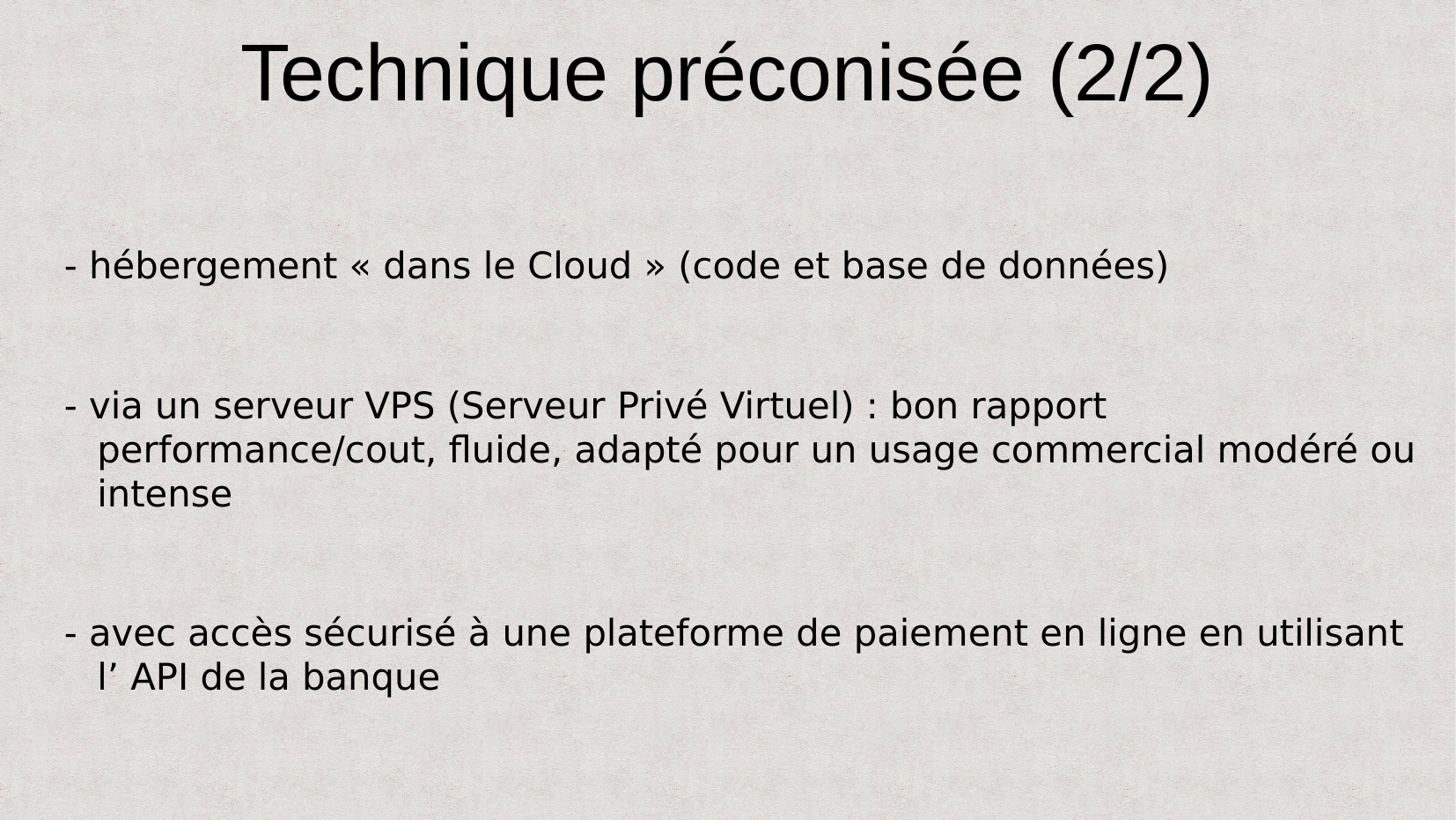

Technique préconisée (2/2)

- hébergement « dans le Cloud » (code et base de données)

- via un serveur VPS (Serveur Privé Virtuel) : bon rapport performance/cout, fluide, adapté pour un usage commercial modéré ou intense

- avec accès sécurisé à une plateforme de paiement en ligne en utilisant l’ API de la banque